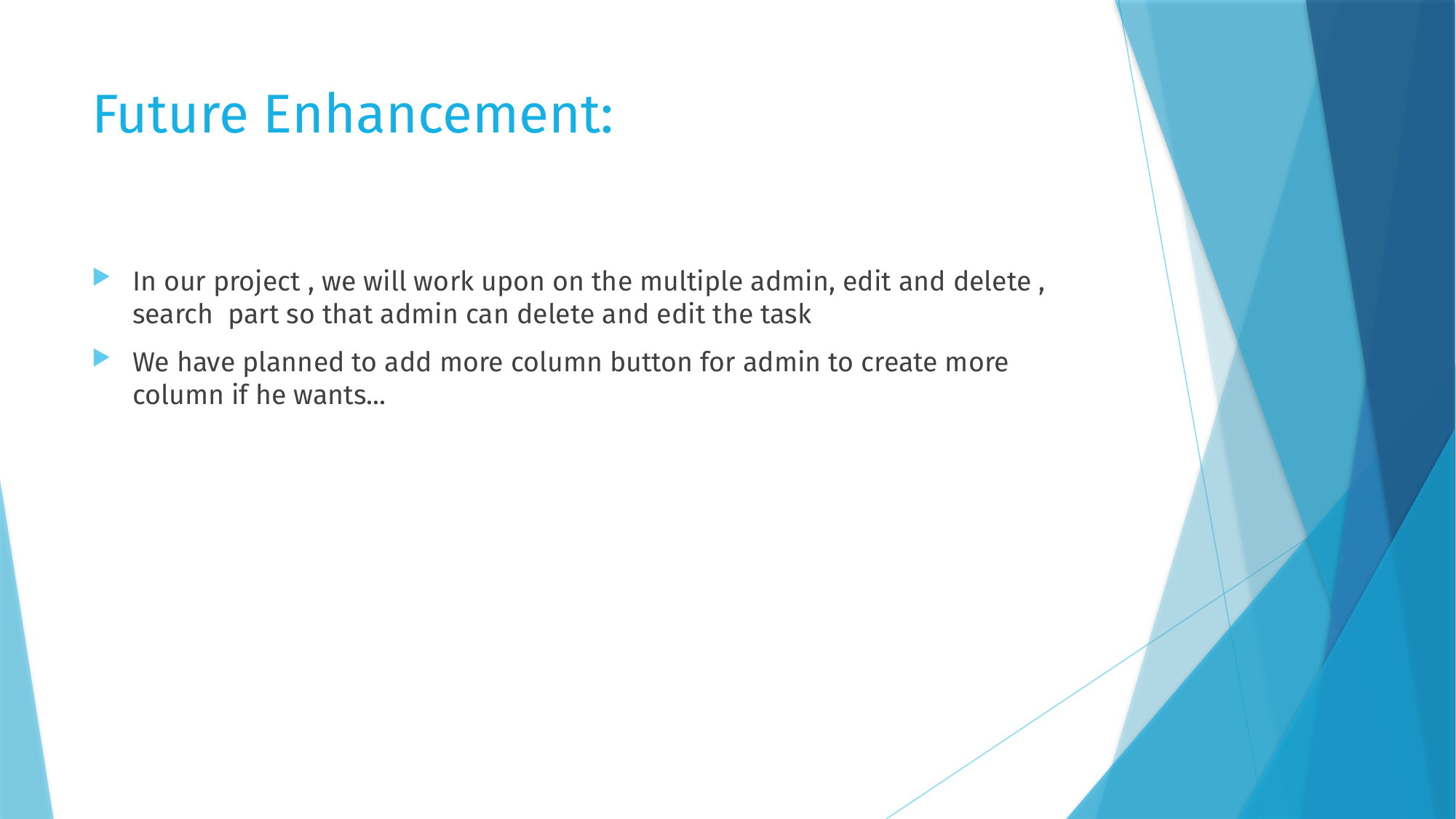

# Future Enhancement:
In our project , we will work upon on the multiple admin, edit and delete , search  part so that admin can delete and edit the task
We have planned to add more column button for admin to create more column if he wants...